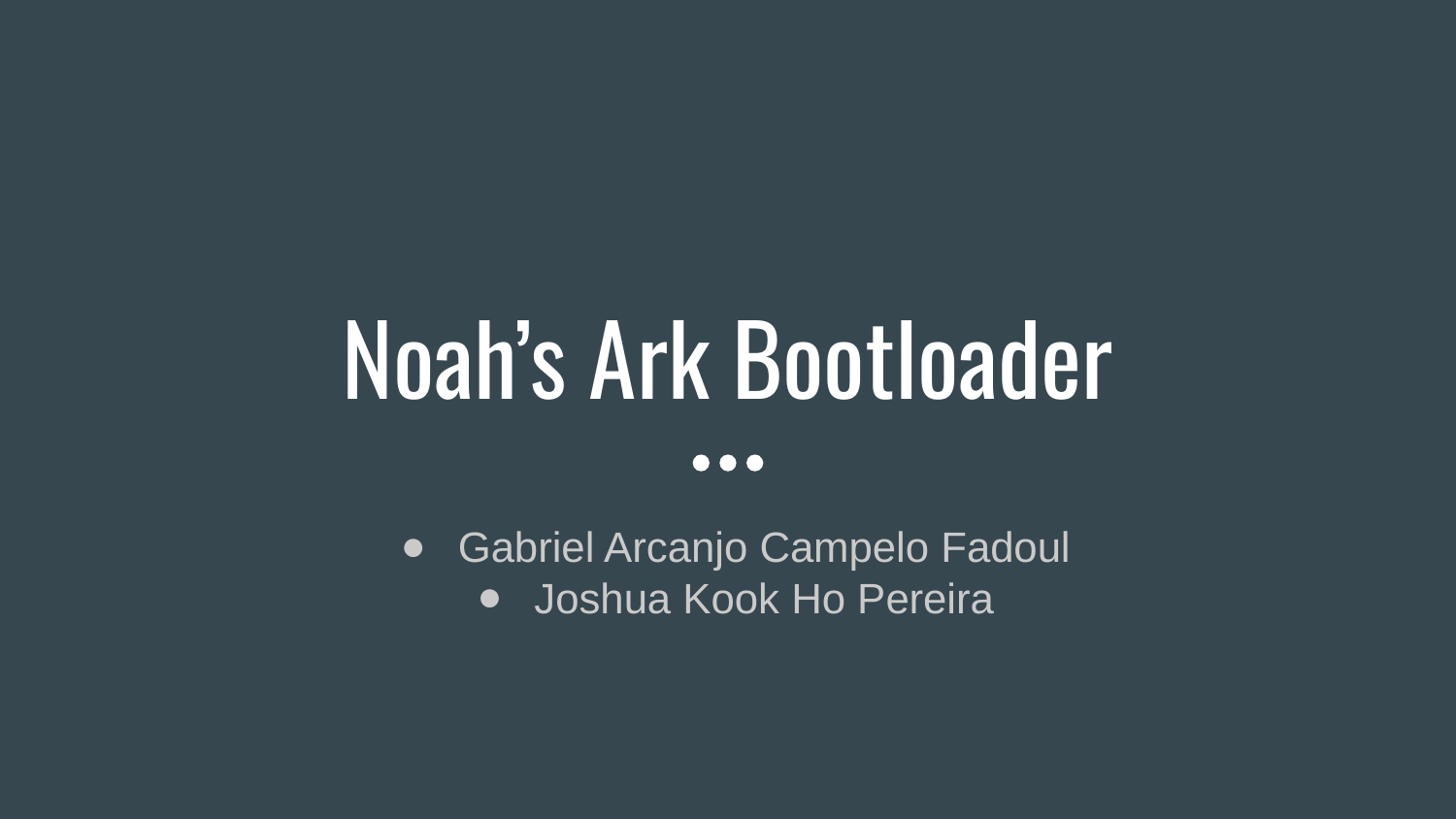

# Noah’s Ark Bootloader
Gabriel Arcanjo Campelo Fadoul
Joshua Kook Ho Pereira